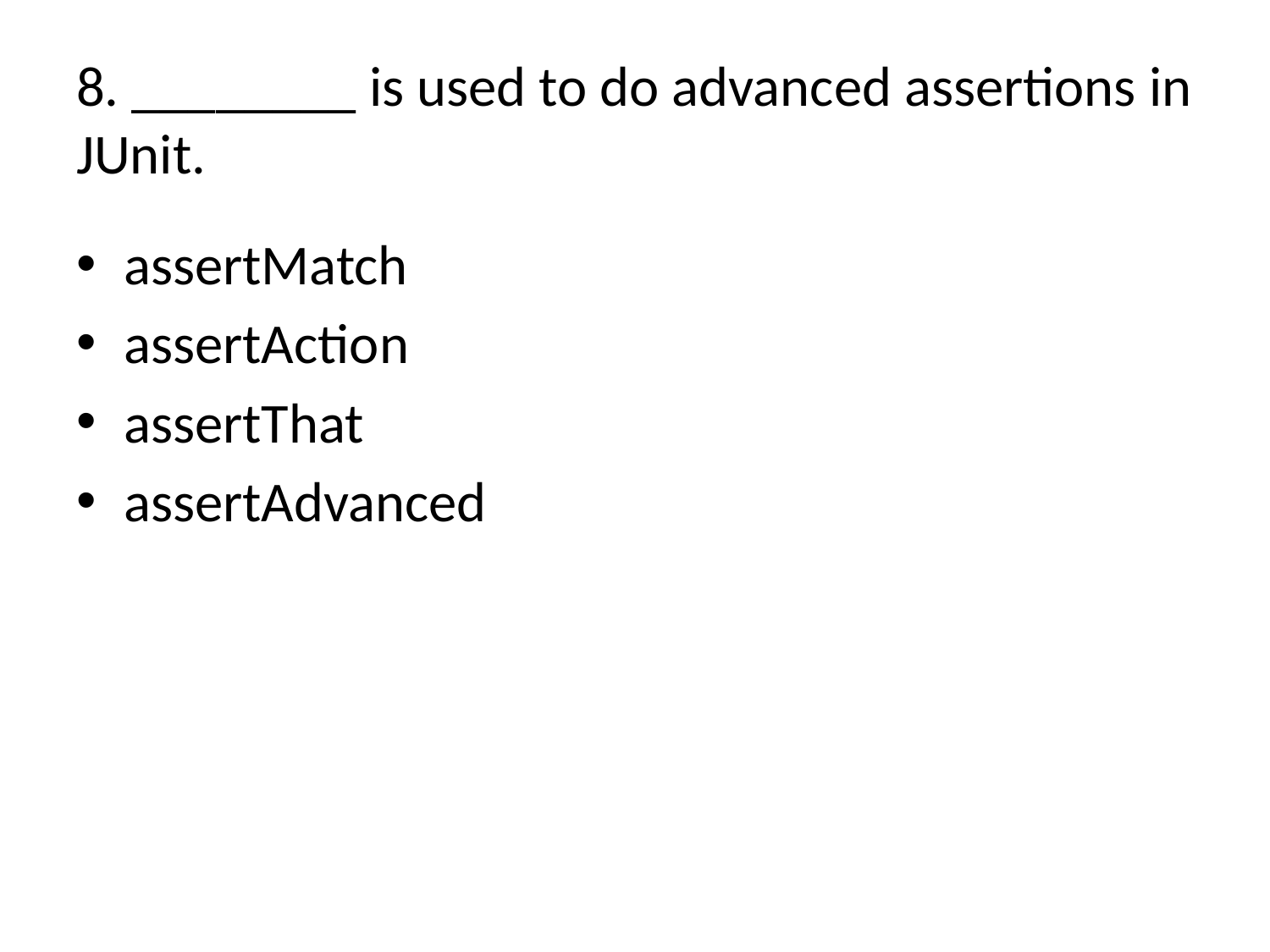

# 8. ________ is used to do advanced assertions in JUnit.
assertMatch
assertAction
assertThat
assertAdvanced